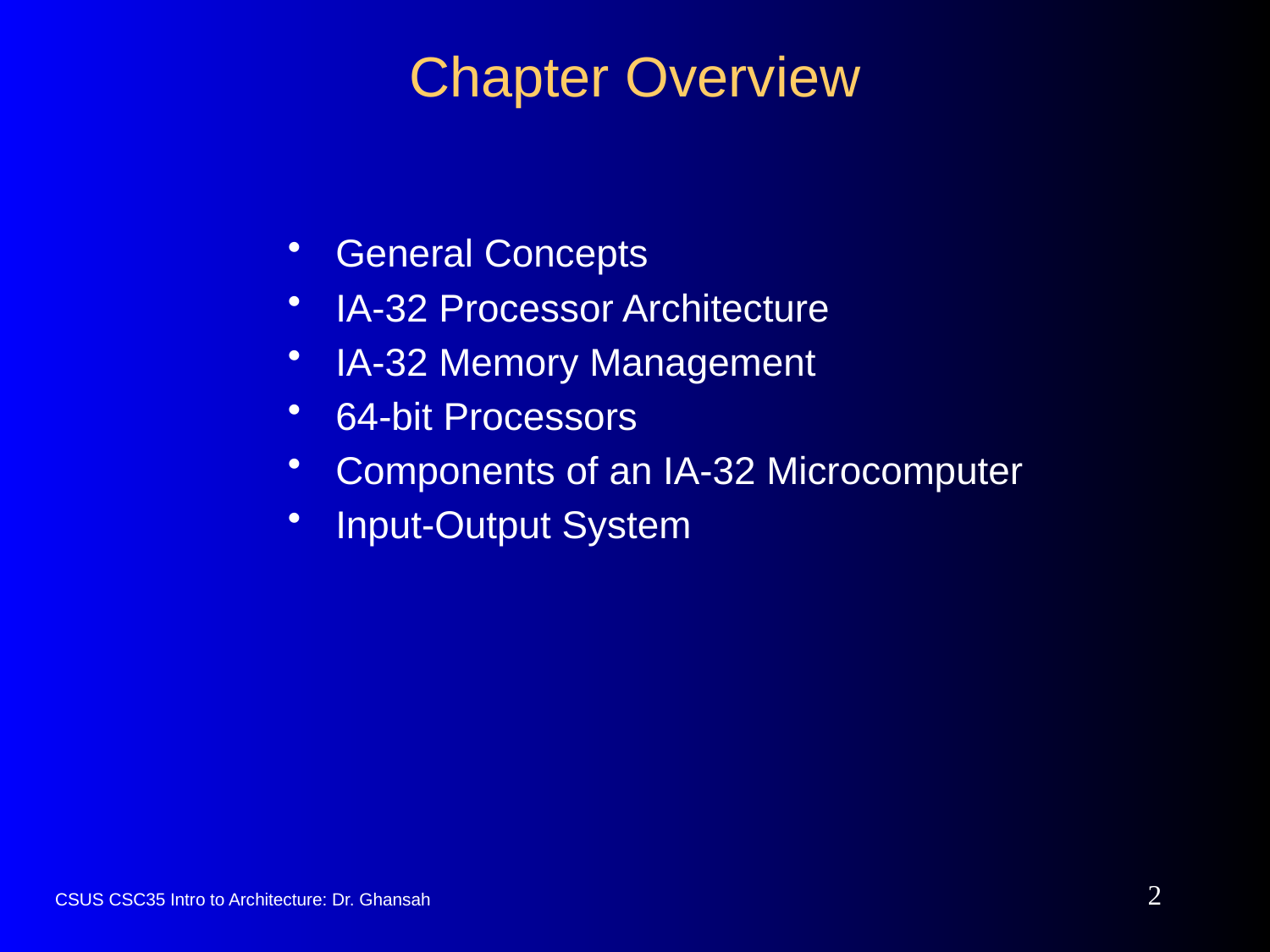

# Chapter Overview
General Concepts
IA-32 Processor Architecture
IA-32 Memory Management
64-bit Processors
Components of an IA-32 Microcomputer
Input-Output System
2
CSUS CSC35 Intro to Architecture: Dr. Ghansah